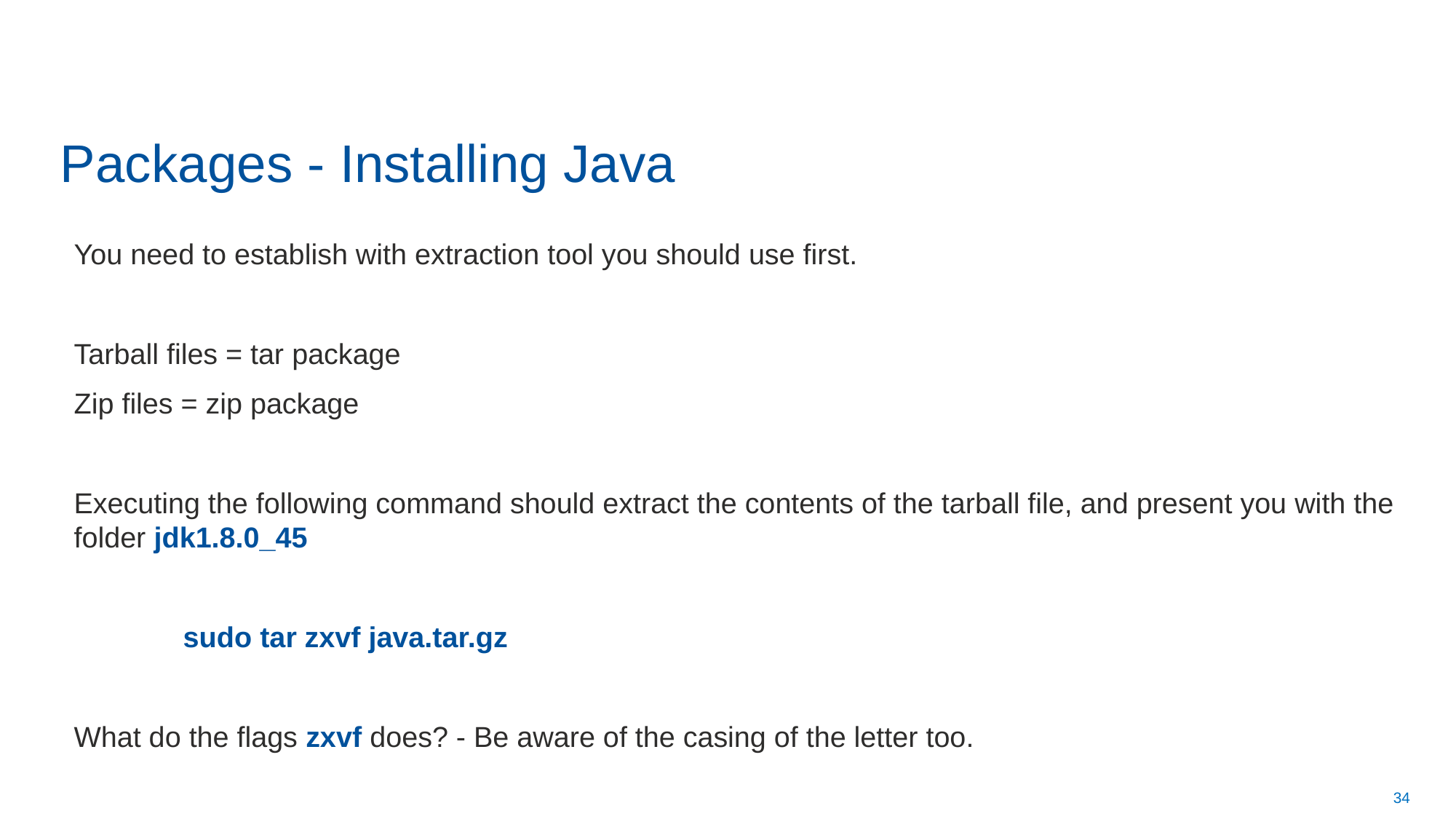

# Packages - Installing Java
You need to establish with extraction tool you should use first.

Tarball files = tar package
Zip files = zip package

Executing the following command should extract the contents of the tarball file, and present you with the folder jdk1.8.0_45

	sudo tar zxvf java.tar.gz

What do the flags zxvf does? - Be aware of the casing of the letter too.